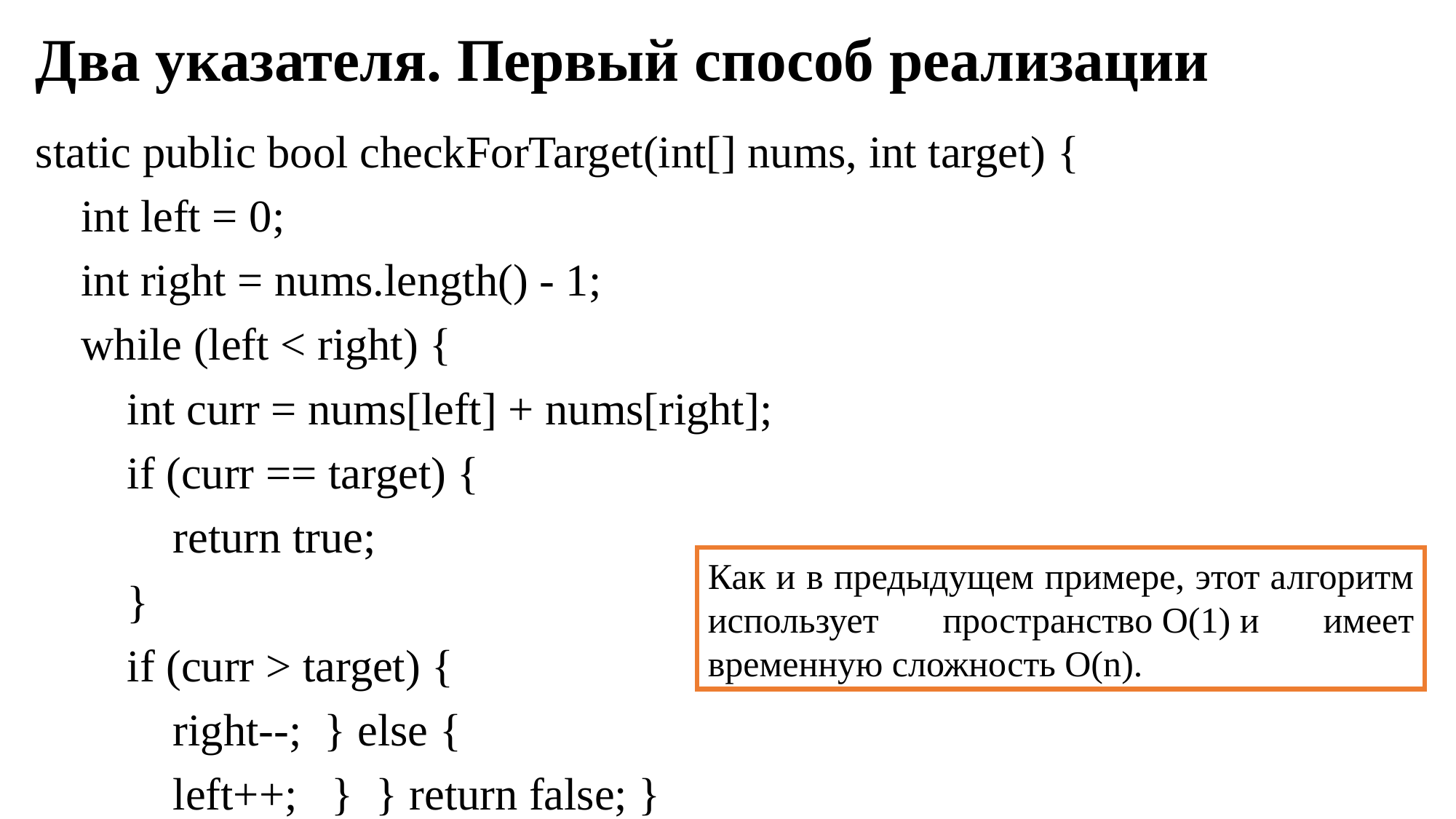

# Два указателя. Первый способ реализации
static public bool checkForTarget(int[] nums, int target) {
    int left = 0;
    int right = nums.length() - 1;
    while (left < right) {
        int curr = nums[left] + nums[right];
        if (curr == target) {
            return true;
        }
        if (curr > target) {
            right--;  } else {
            left++;   }  } return false; }
Как и в предыдущем примере, этот алгоритм использует пространство O(1) и имеет временную сложность O(n).